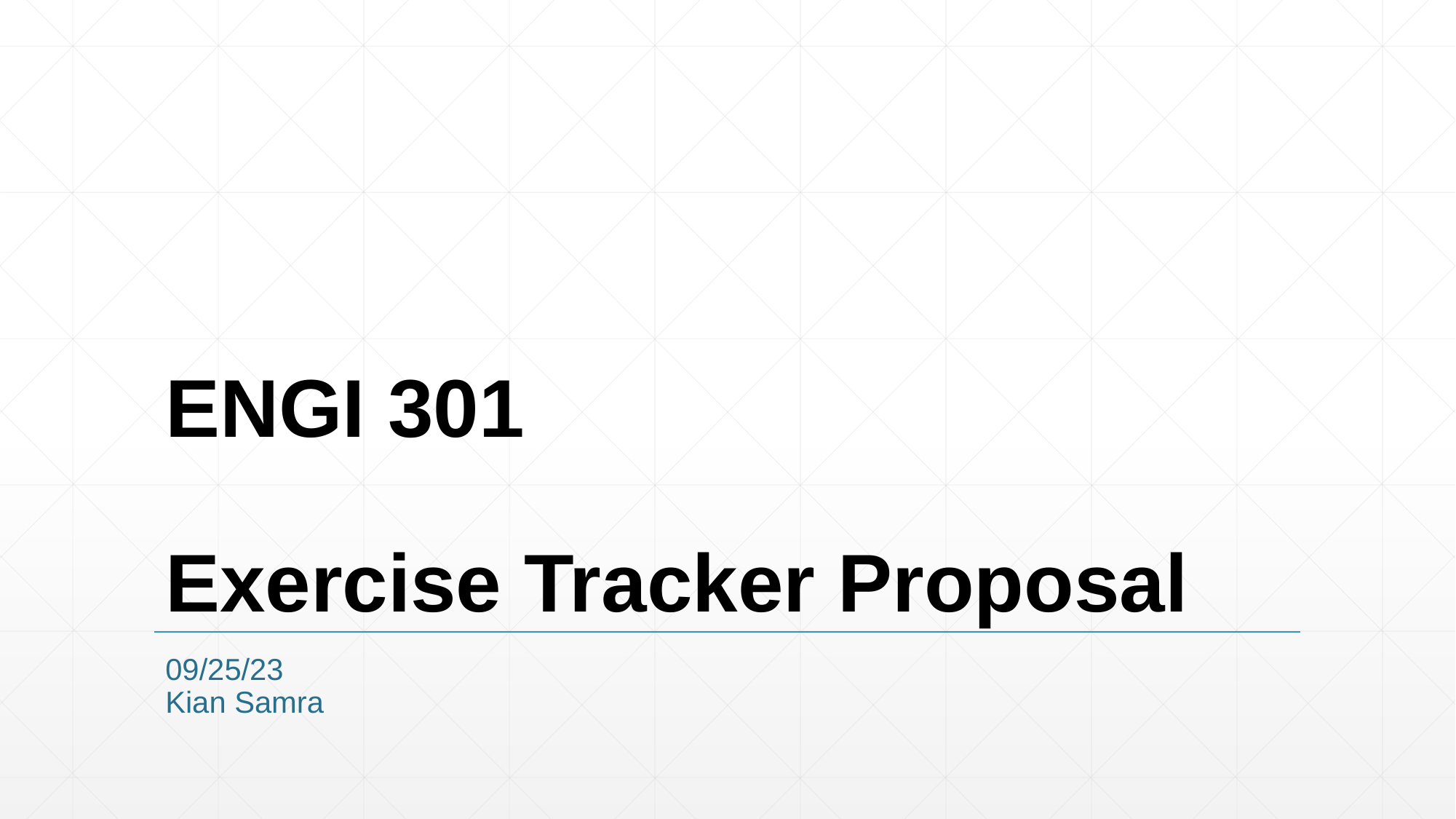

# ENGI 301 Exercise Tracker Proposal
09/25/23
Kian Samra